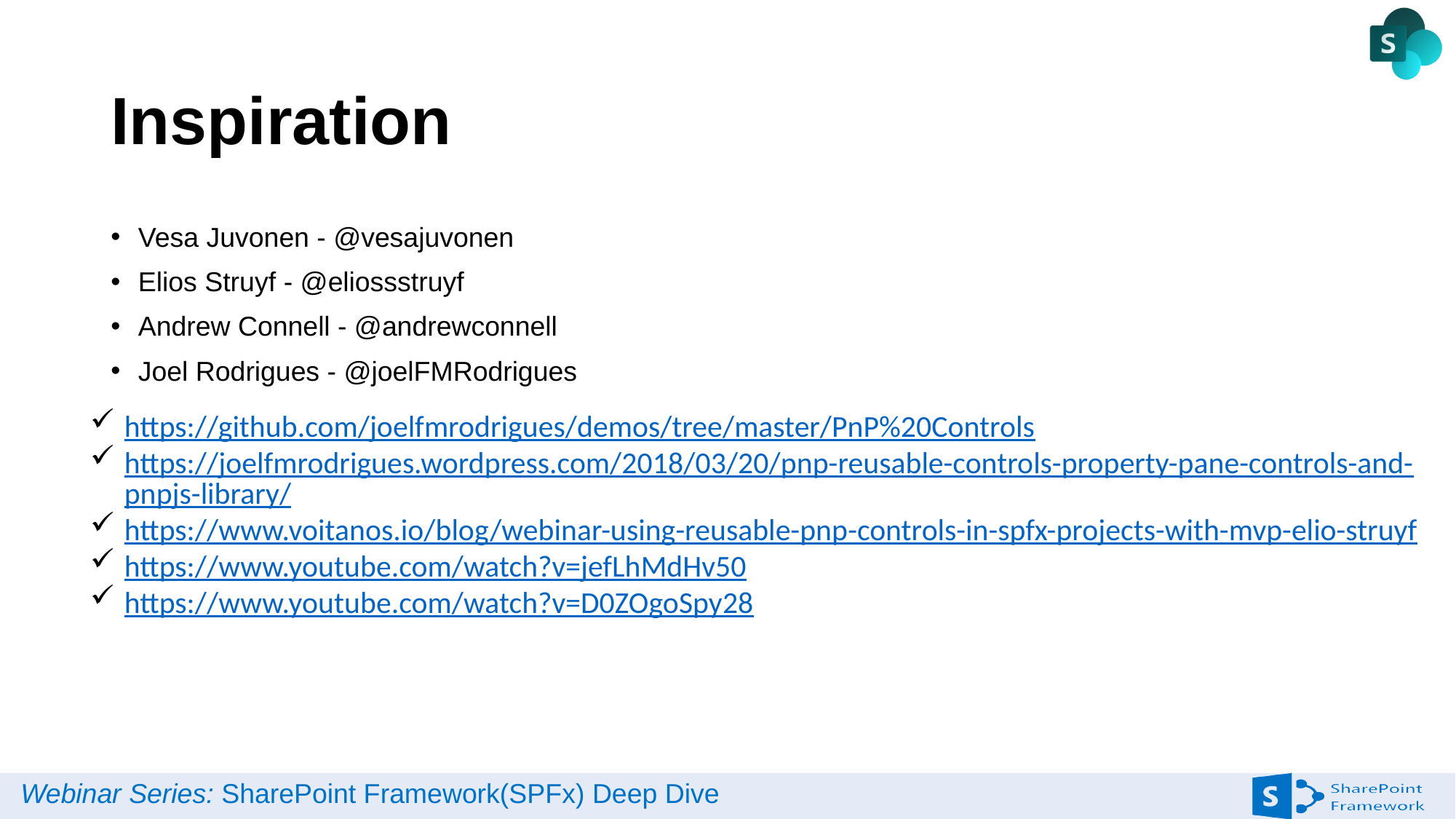

# Inspiration
Vesa Juvonen - @vesajuvonen
Elios Struyf - @eliossstruyf
Andrew Connell - @andrewconnell
Joel Rodrigues - @joelFMRodrigues

https://github.com/joelfmrodrigues/demos/tree/master/PnP%20Controls
https://joelfmrodrigues.wordpress.com/2018/03/20/pnp-reusable-controls-property-pane-controls-and-pnpjs-library/
https://www.voitanos.io/blog/webinar-using-reusable-pnp-controls-in-spfx-projects-with-mvp-elio-struyf
https://www.youtube.com/watch?v=jefLhMdHv50
https://www.youtube.com/watch?v=D0ZOgoSpy28